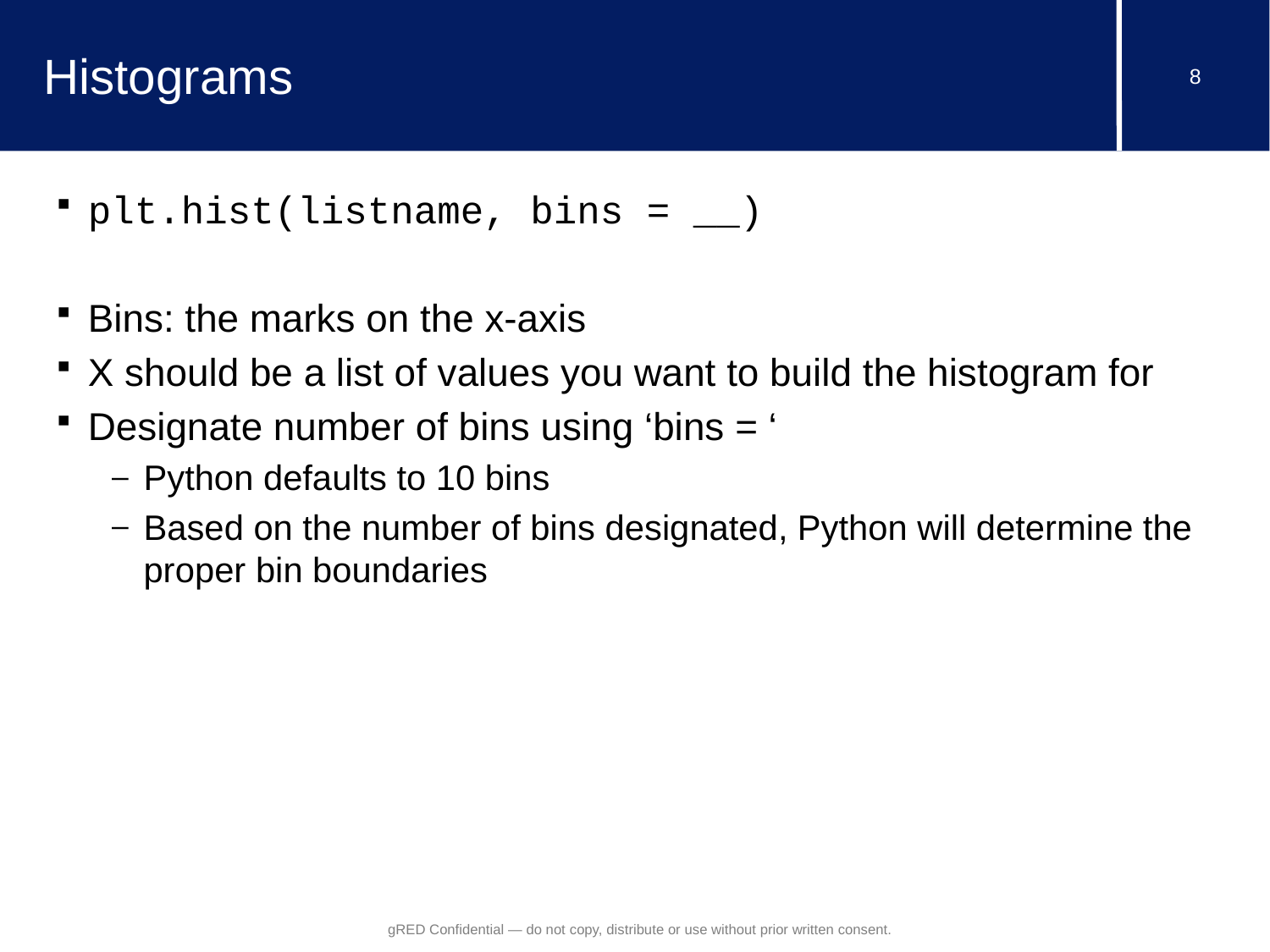

# Histograms
plt.hist(listname, bins = __)

Bins: the marks on the x-axis
X should be a list of values you want to build the histogram for
Designate number of bins using ‘bins = ‘
Python defaults to 10 bins
Based on the number of bins designated, Python will determine the proper bin boundaries
gRED Confidential — do not copy, distribute or use without prior written consent.